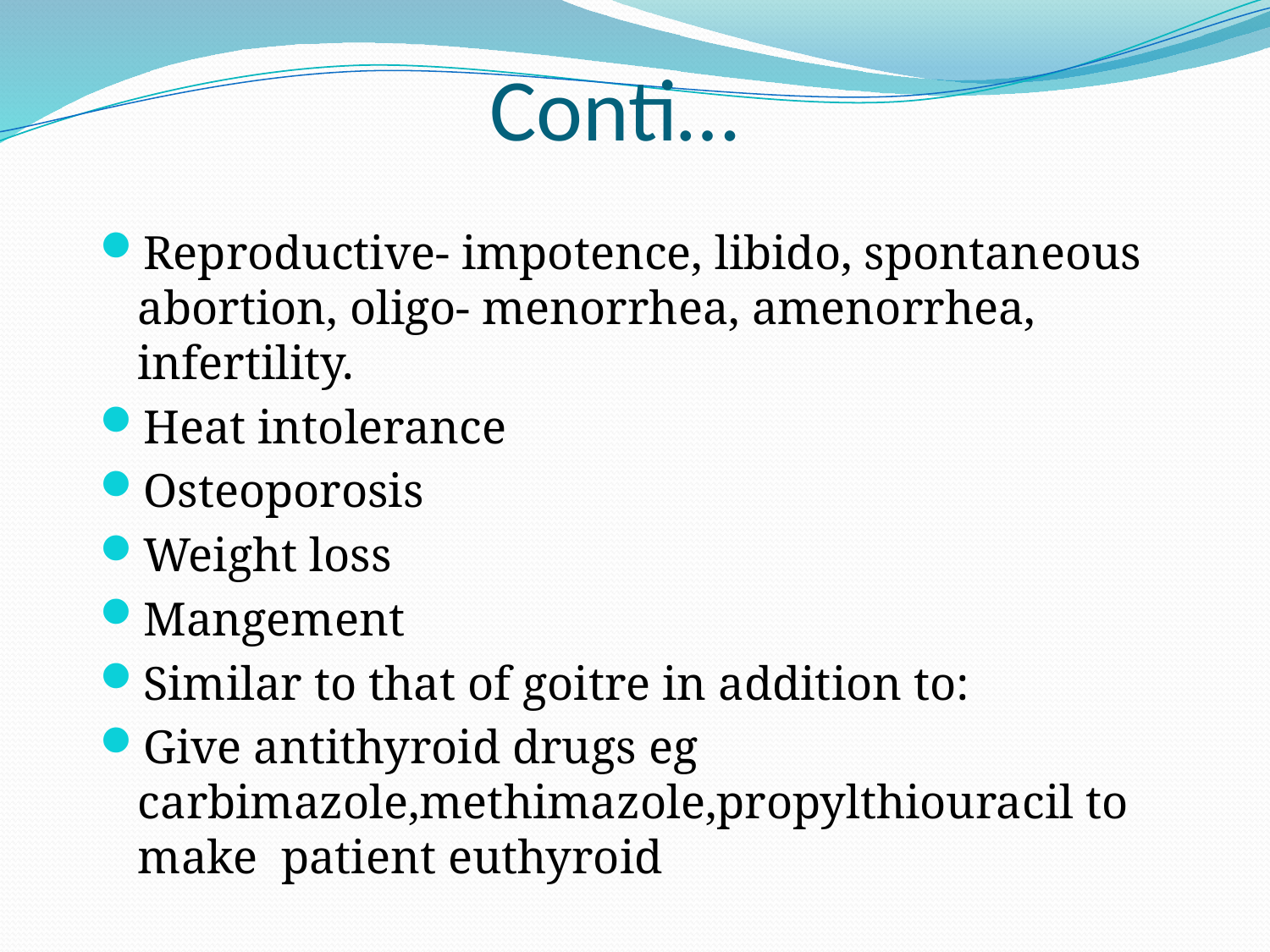

# Conti…
Reproductive- impotence, libido, spontaneous abortion, oligo- menorrhea, amenorrhea, infertility.
Heat intolerance
Osteoporosis
Weight loss
Mangement
Similar to that of goitre in addition to:
Give antithyroid drugs eg carbimazole,methimazole,propylthiouracil to make  patient euthyroid